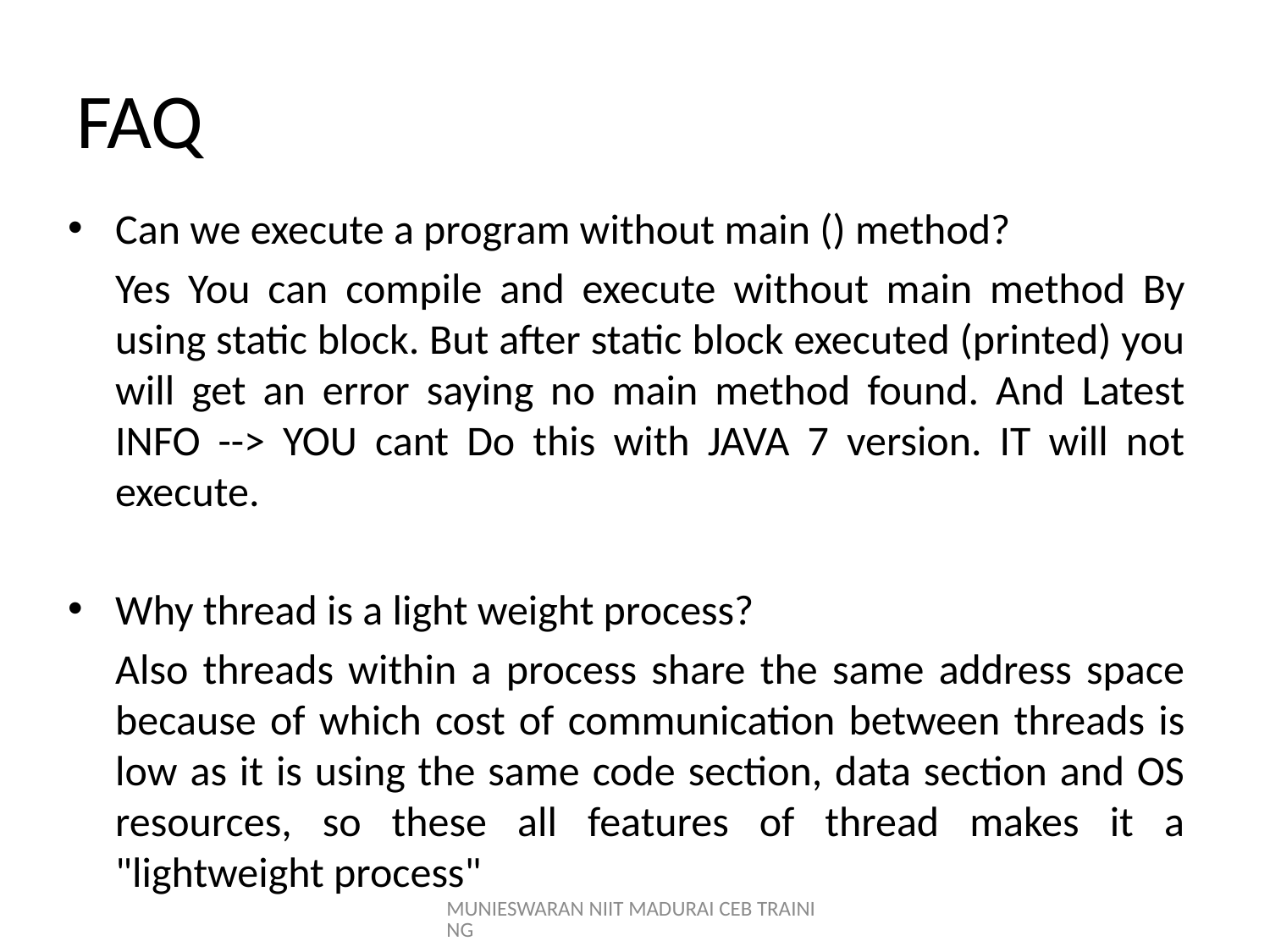

# FAQ

Can we execute a program without main () method?
	Yes You can compile and execute without main method By using static block. But after static block executed (printed) you will get an error saying no main method found. And Latest INFO --> YOU cant Do this with JAVA 7 version. IT will not execute.

Why thread is a light weight process?
	Also threads within a process share the same address space because of which cost of communication between threads is low as it is using the same code section, data section and OS resources, so these all features of thread makes it a "lightweight process"

MUNIESWARAN NIIT MADURAI CEB TRAINING